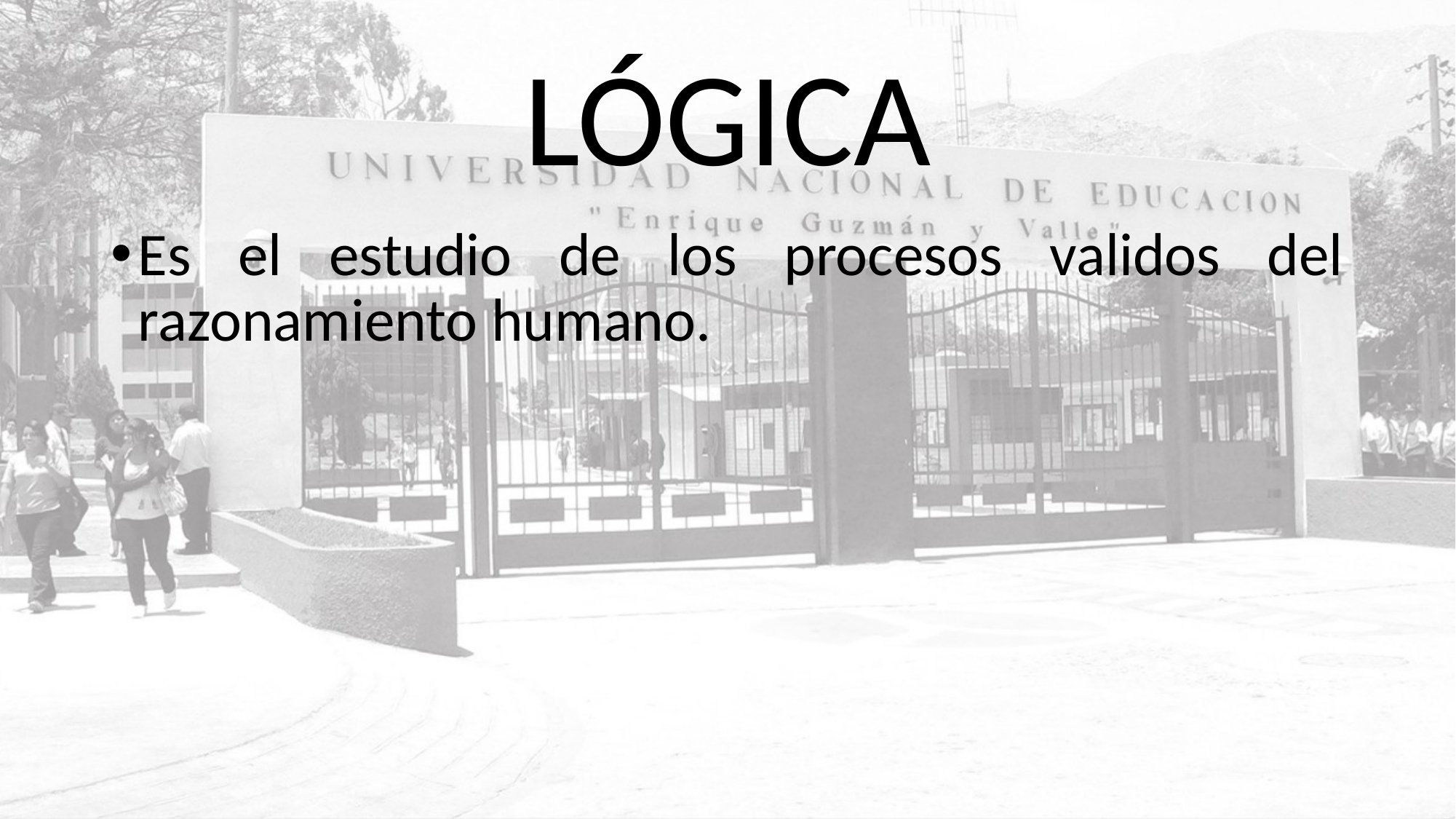

# LÓGICA
Es el estudio de los procesos validos del razonamiento humano.